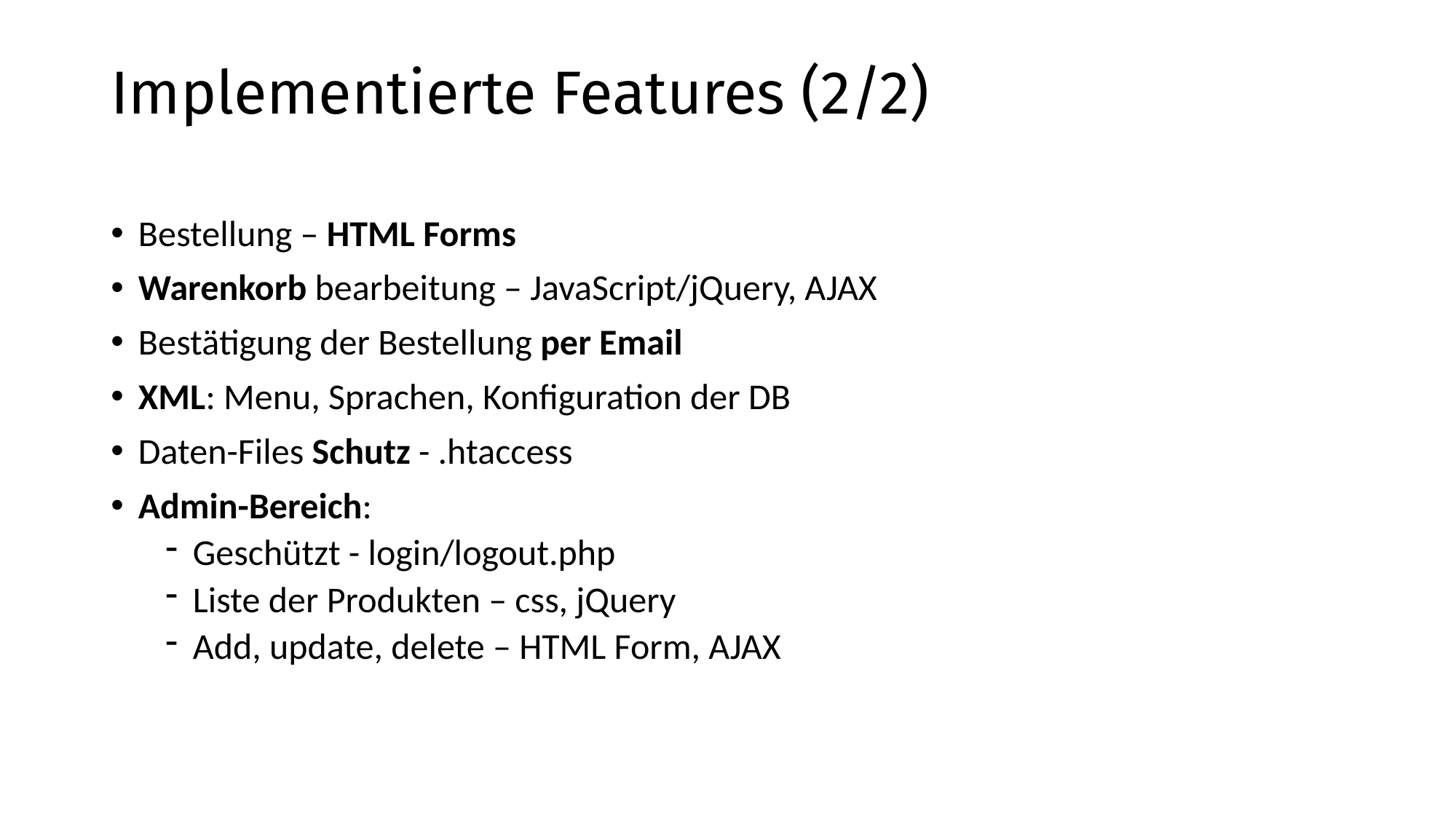

# Implementierte Features (2/2)
Bestellung – HTML Forms
Warenkorb bearbeitung – JavaScript/jQuery, AJAX
Bestätigung der Bestellung per Email
XML: Menu, Sprachen, Konfiguration der DB
Daten-Files Schutz - .htaccess
Admin-Bereich:
Geschützt - login/logout.php
Liste der Produkten – css, jQuery
Add, update, delete – HTML Form, AJAX